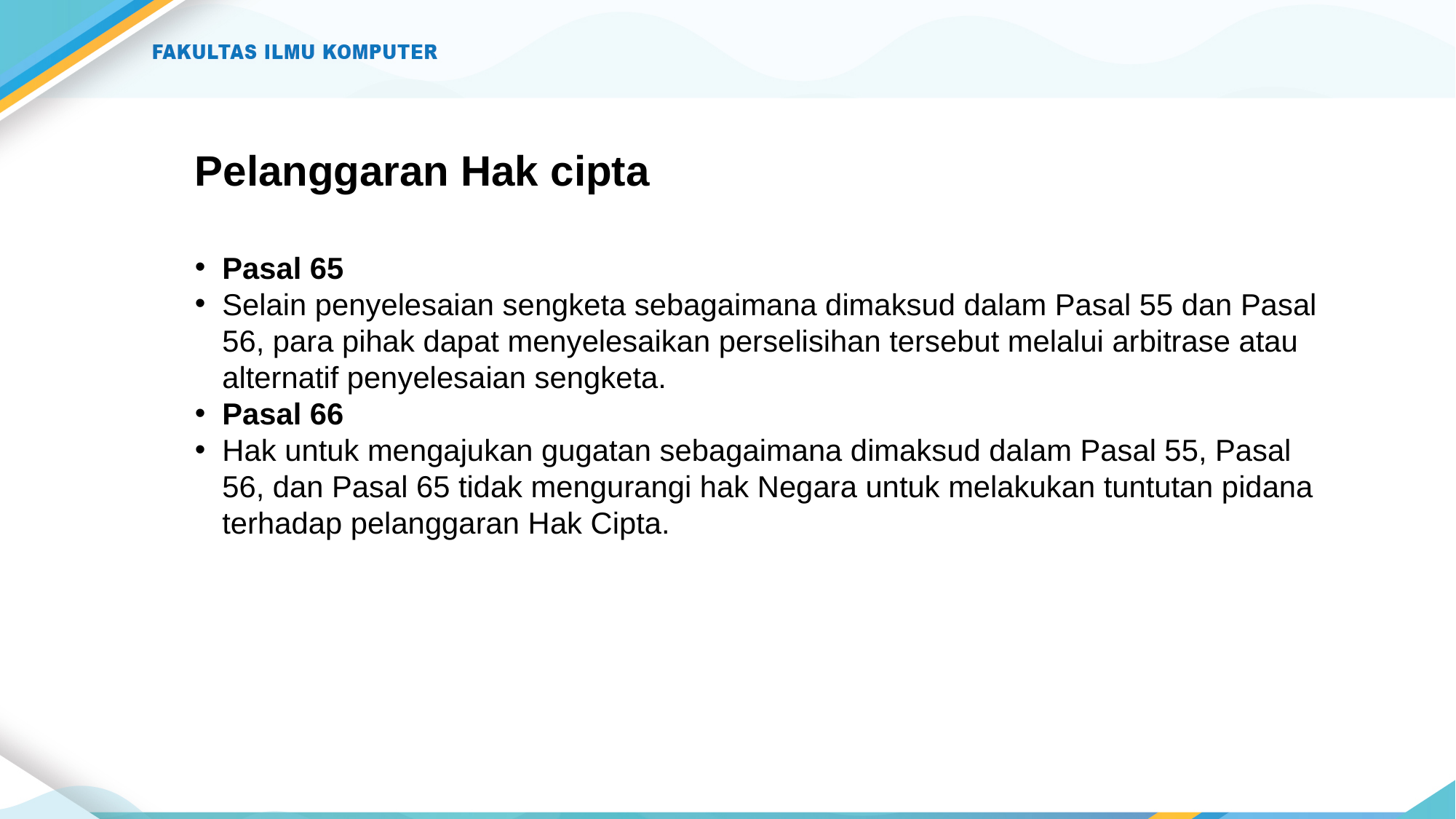

# Pelanggaran Hak cipta
Pasal 65
Selain penyelesaian sengketa sebagaimana dimaksud dalam Pasal 55 dan Pasal 56, para pihak dapat menyelesaikan perselisihan tersebut melalui arbitrase atau alternatif penyelesaian sengketa.
Pasal 66
Hak untuk mengajukan gugatan sebagaimana dimaksud dalam Pasal 55, Pasal 56, dan Pasal 65 tidak mengurangi hak Negara untuk melakukan tuntutan pidana terhadap pelanggaran Hak Cipta.